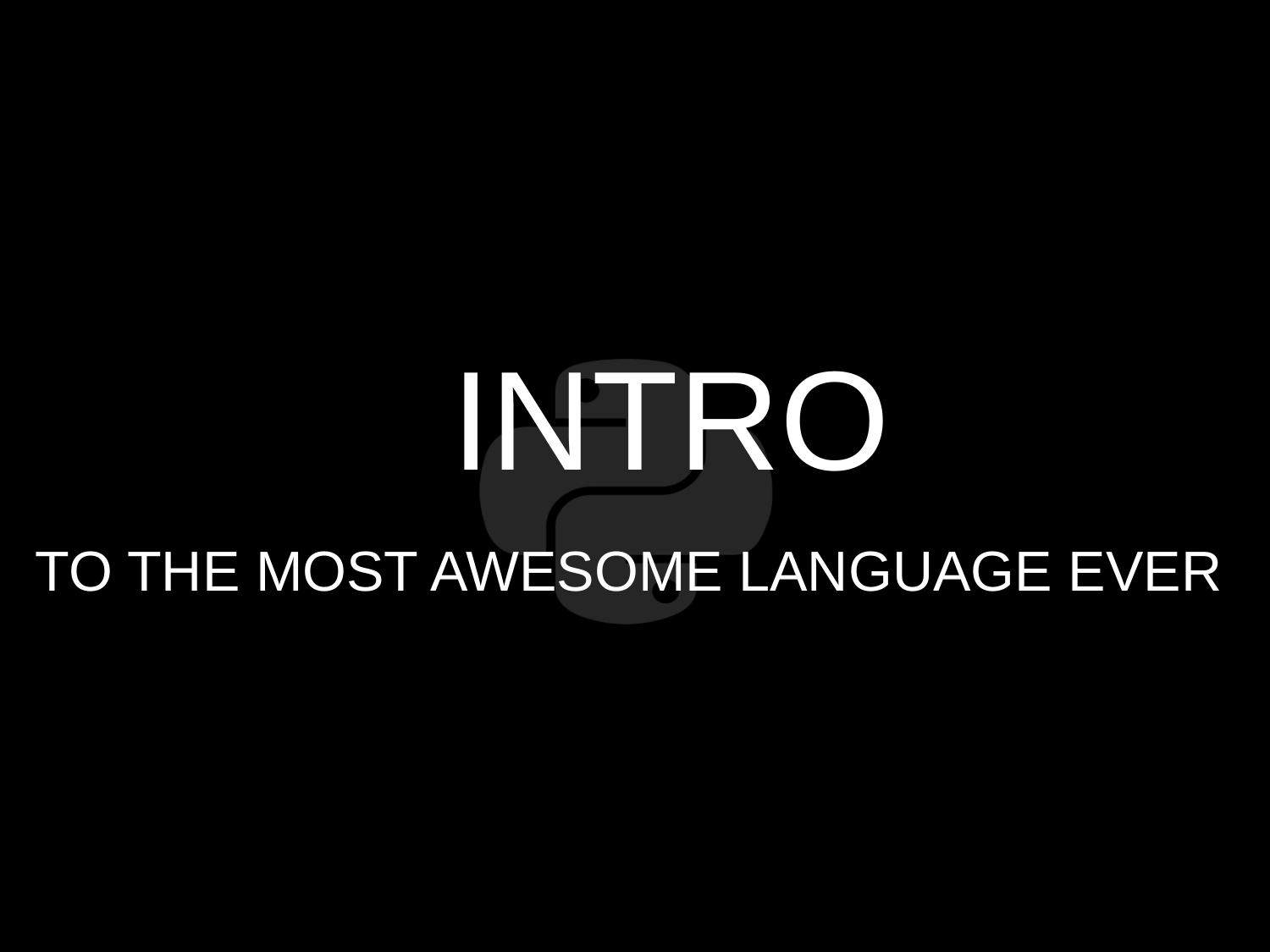

INTRO
ITO THE MOST AWESOME LANGUAGE EVER